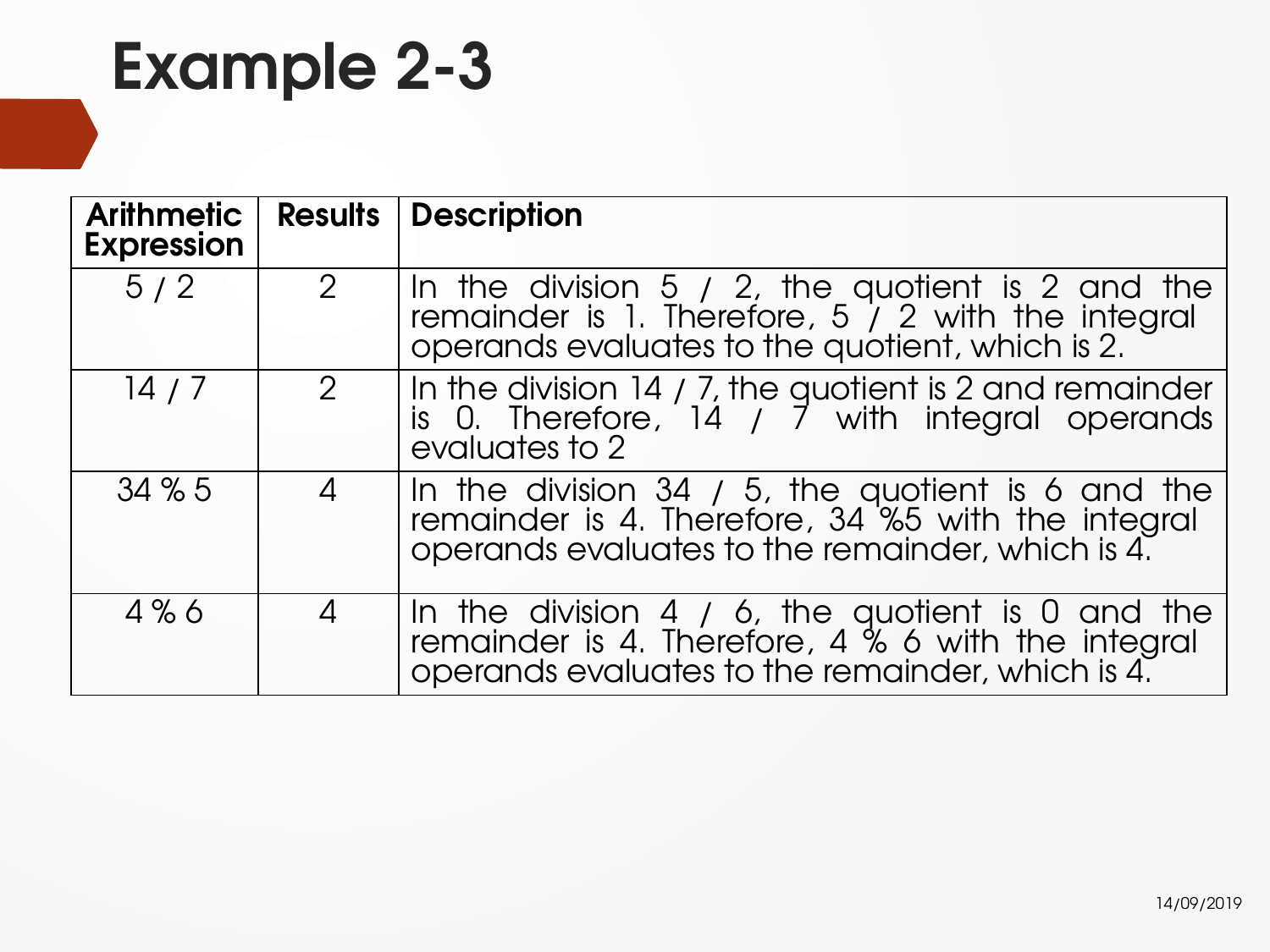

# Example 2-3
| Arithmetic Expression | Results | Description |
| --- | --- | --- |
| 5 / 2 | 2 | In the division 5 / 2, the quotient is 2 and the remainder is 1. Therefore, 5 / 2 with the integral operands evaluates to the quotient, which is 2. |
| 14 / 7 | 2 | In the division 14 / 7, the quotient is 2 and remainder is 0. Therefore, 14 / 7 with integral operands evaluates to 2 |
| 34 % 5 | 4 | In the division 34 / 5, the quotient is 6 and the remainder is 4. Therefore, 34 %5 with the integral operands evaluates to the remainder, which is 4. |
| 4 % 6 | 4 | In the division 4 / 6, the quotient is 0 and the remainder is 4. Therefore, 4 % 6 with the integral operands evaluates to the remainder, which is 4. |
14/09/2019